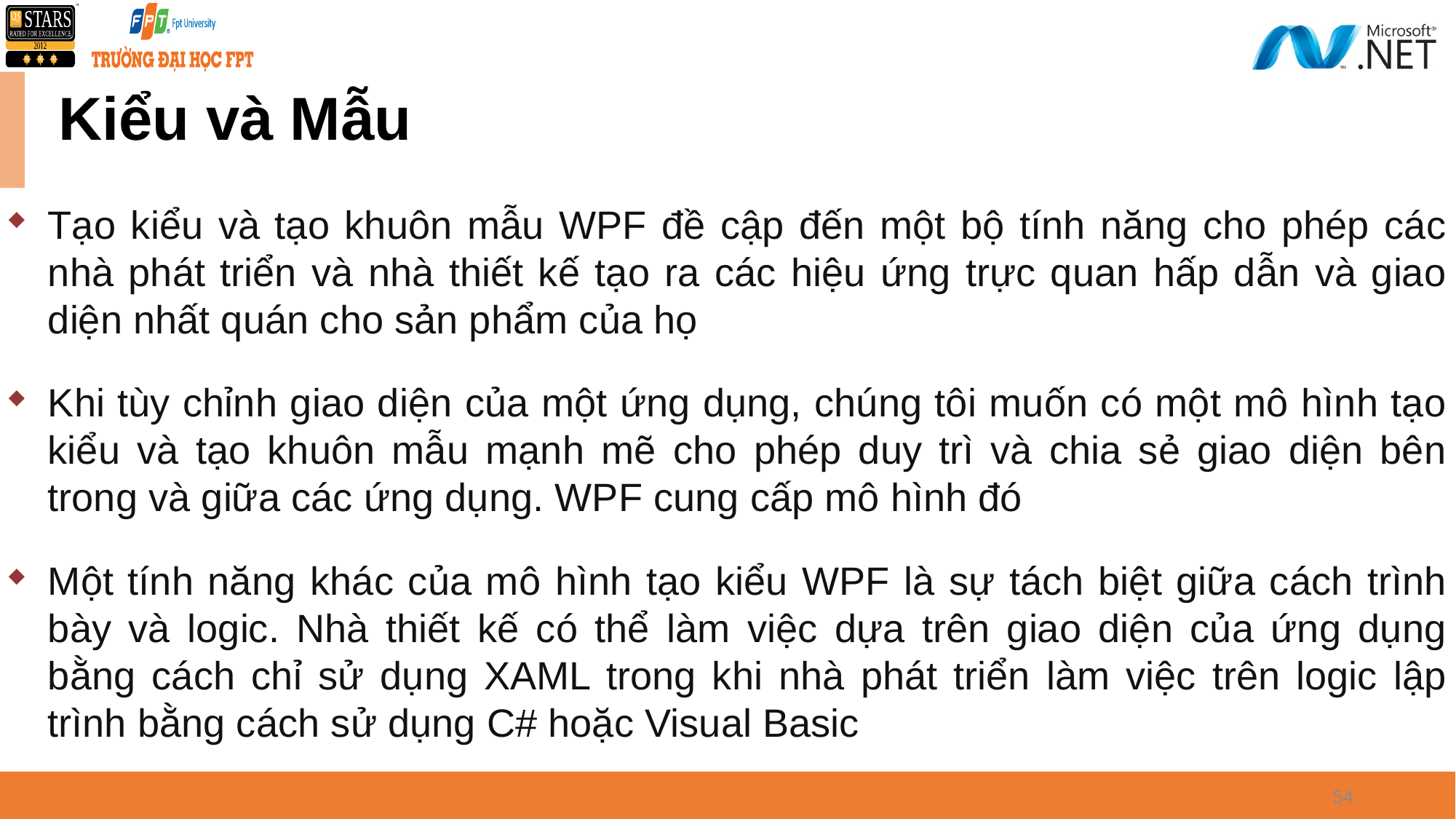

# Kiểu và Mẫu
Tạo kiểu và tạo khuôn mẫu WPF đề cập đến một bộ tính năng cho phép các nhà phát triển và nhà thiết kế tạo ra các hiệu ứng trực quan hấp dẫn và giao diện nhất quán cho sản phẩm của họ
Khi tùy chỉnh giao diện của một ứng dụng, chúng tôi muốn có một mô hình tạo kiểu và tạo khuôn mẫu mạnh mẽ cho phép duy trì và chia sẻ giao diện bên trong và giữa các ứng dụng. WPF cung cấp mô hình đó
Một tính năng khác của mô hình tạo kiểu WPF là sự tách biệt giữa cách trình bày và logic. Nhà thiết kế có thể làm việc dựa trên giao diện của ứng dụng bằng cách chỉ sử dụng XAML trong khi nhà phát triển làm việc trên logic lập trình bằng cách sử dụng C# hoặc Visual Basic
54